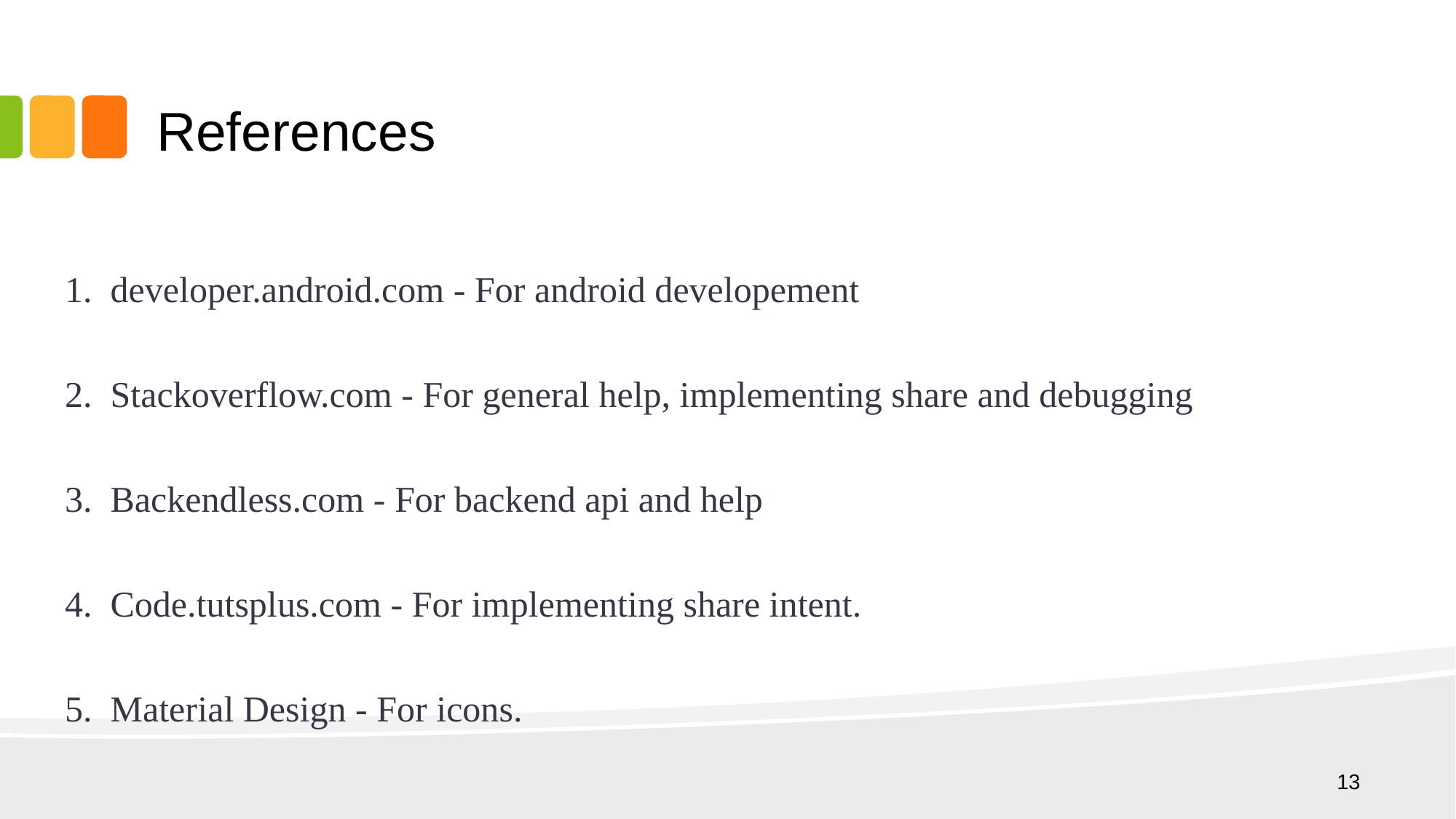

# References
developer.android.com - For android developement
Stackoverflow.com - For general help, implementing share and debugging
Backendless.com - For backend api and help
Code.tutsplus.com - For implementing share intent.
Material Design - For icons.

13